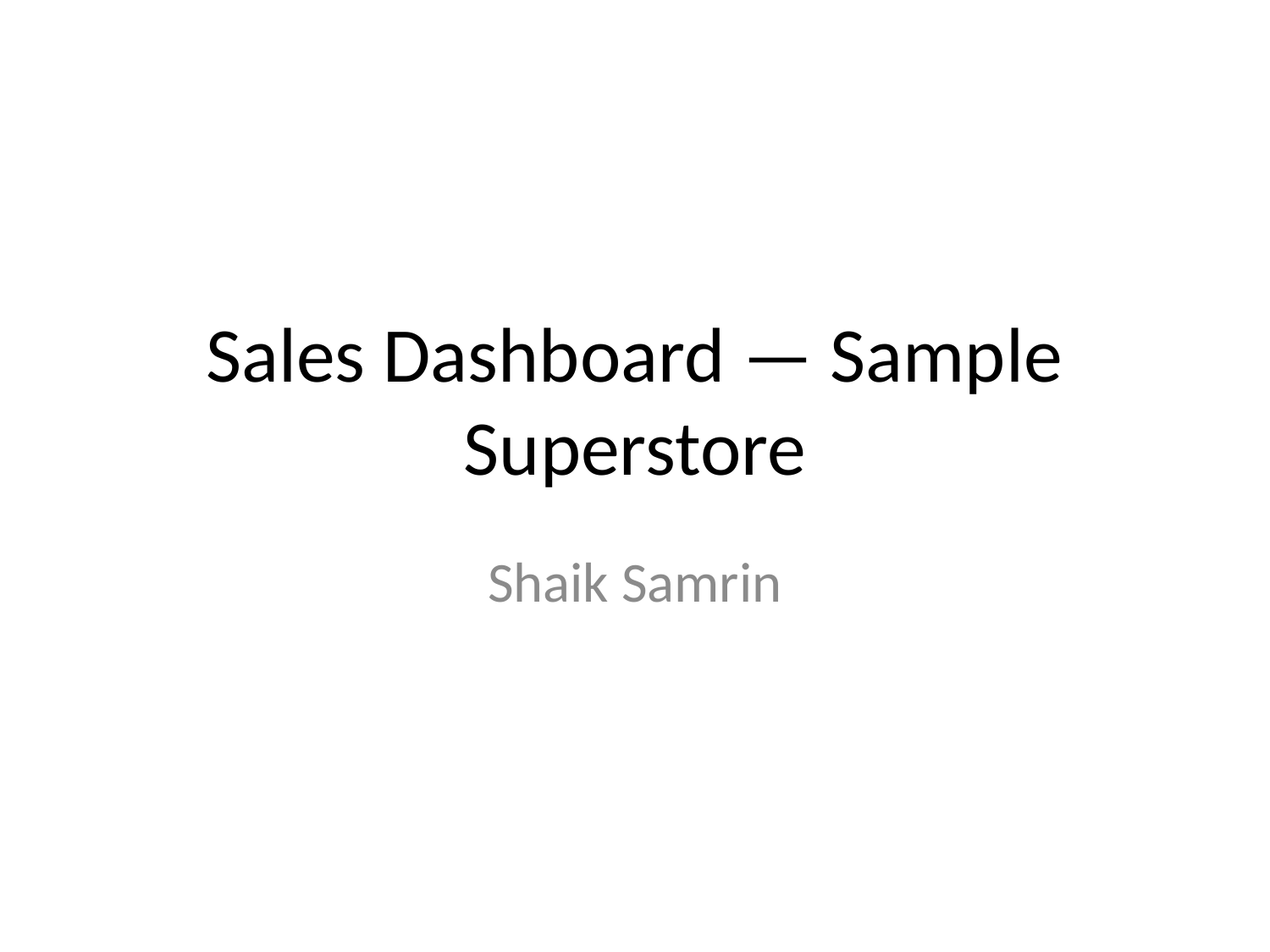

# Sales Dashboard — Sample Superstore
Shaik Samrin